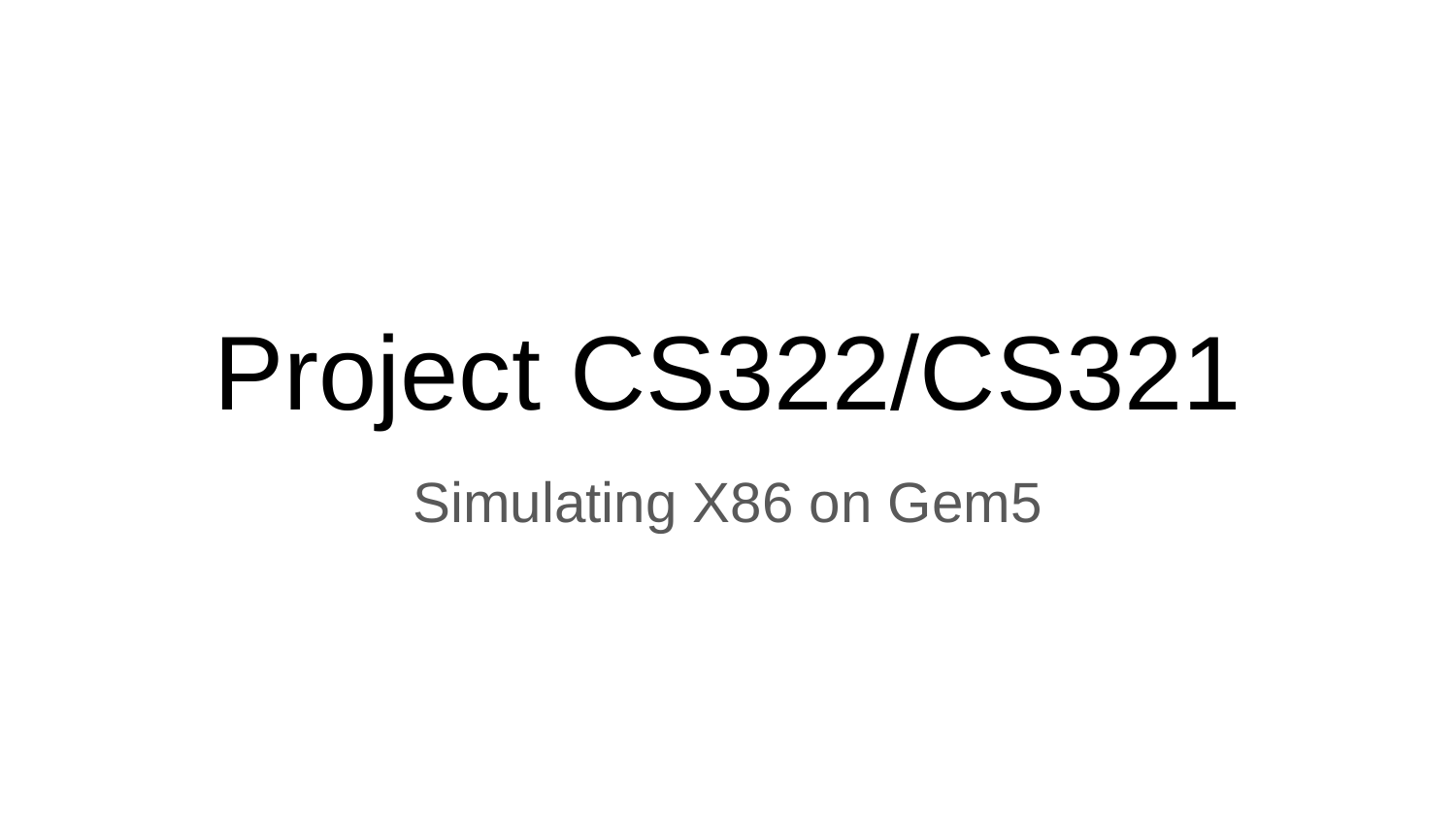

# Project CS322/CS321
Simulating X86 on Gem5